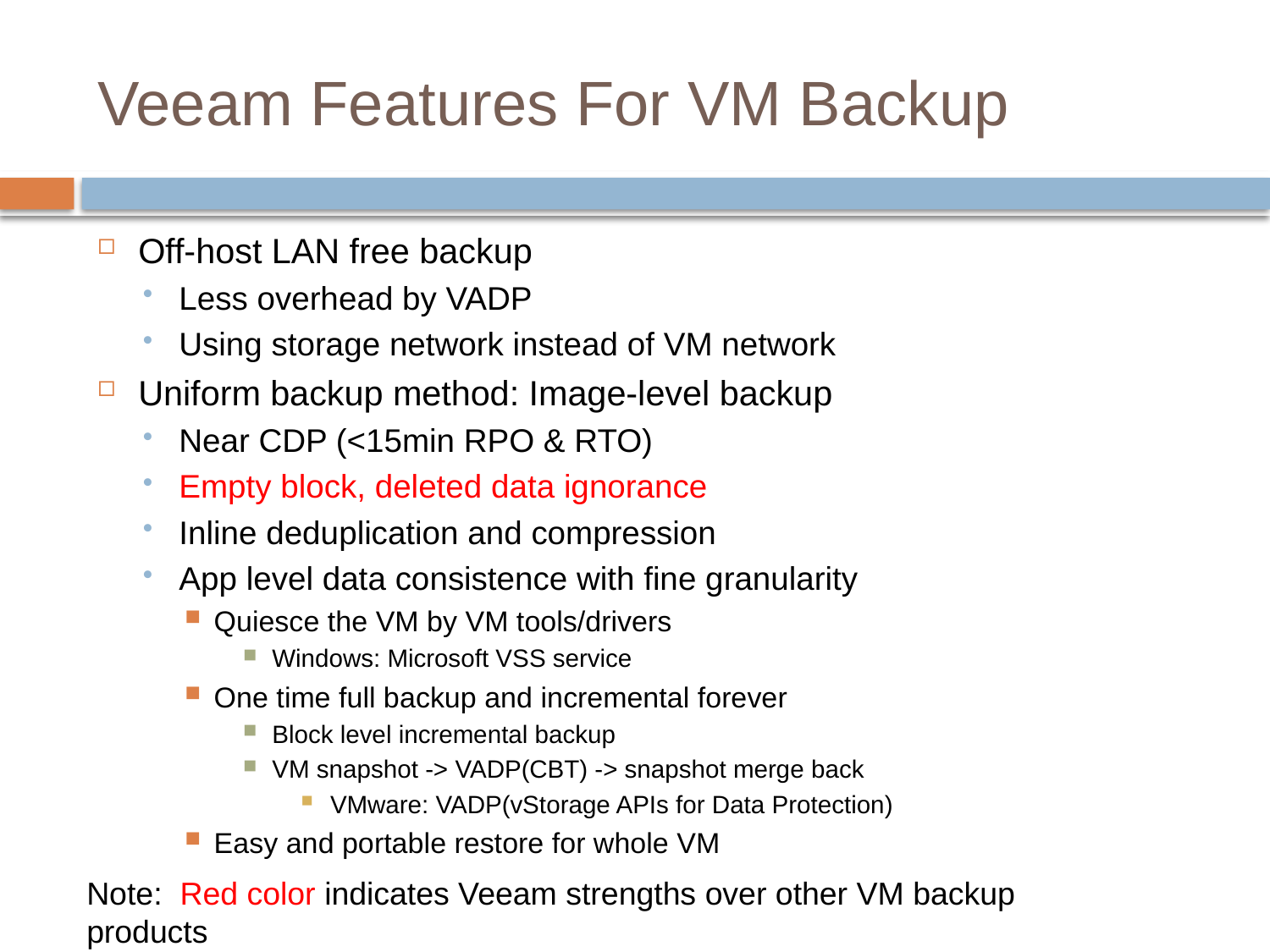

# Veeam Features For VM Backup
Off-host LAN free backup
Less overhead by VADP
Using storage network instead of VM network
Uniform backup method: Image-level backup
Near CDP (<15min RPO & RTO)
Empty block, deleted data ignorance
Inline deduplication and compression
App level data consistence with fine granularity
Quiesce the VM by VM tools/drivers
Windows: Microsoft VSS service
One time full backup and incremental forever
Block level incremental backup
VM snapshot -> VADP(CBT) -> snapshot merge back
VMware: VADP(vStorage APIs for Data Protection)
Easy and portable restore for whole VM
Note:  Red color indicates Veeam strengths over other VM backup products